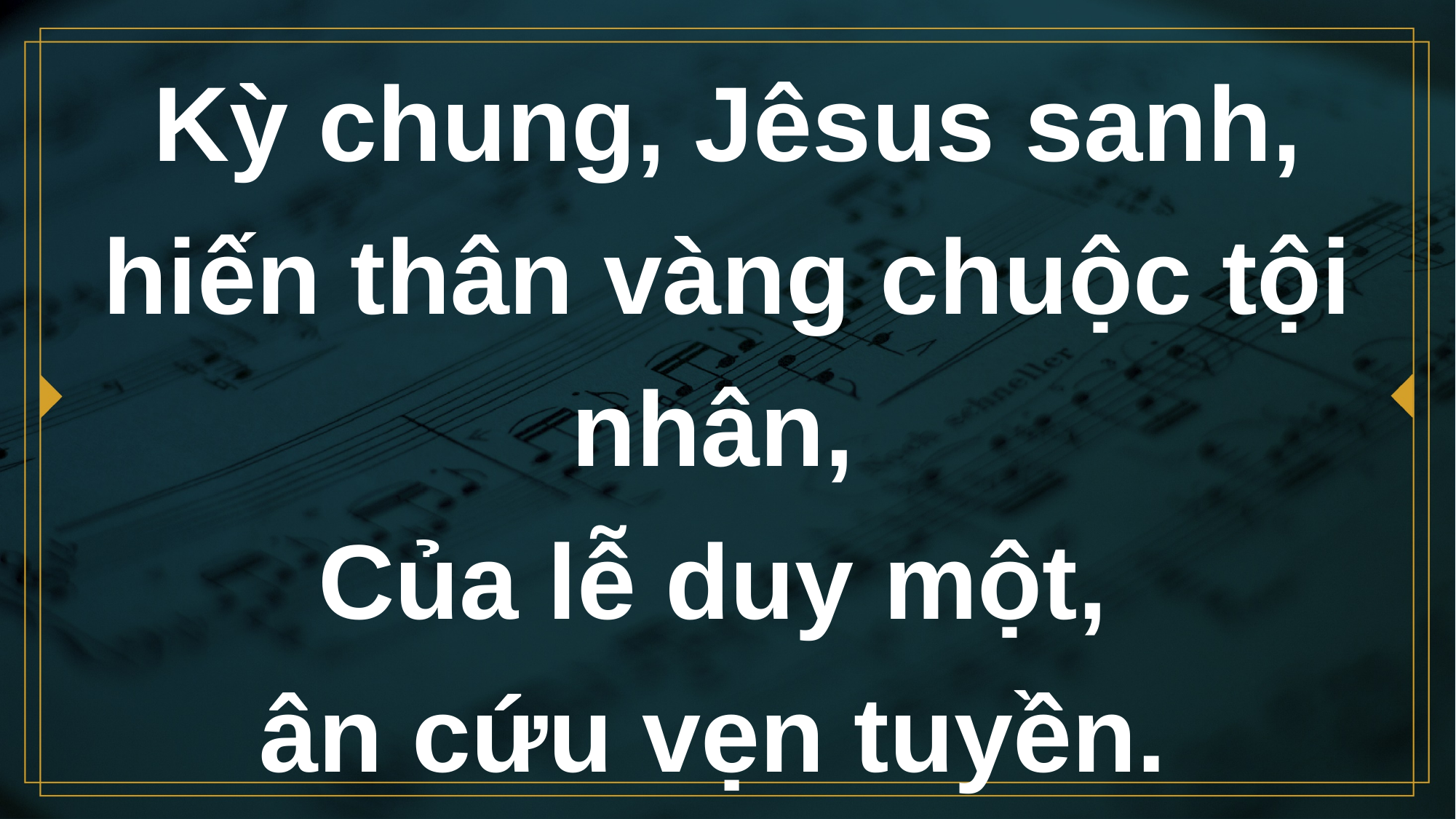

# Kỳ chung, Jêsus sanh, hiến thân vàng chuộc tội nhân, Của lễ duy một, ân cứu vẹn tuyền.